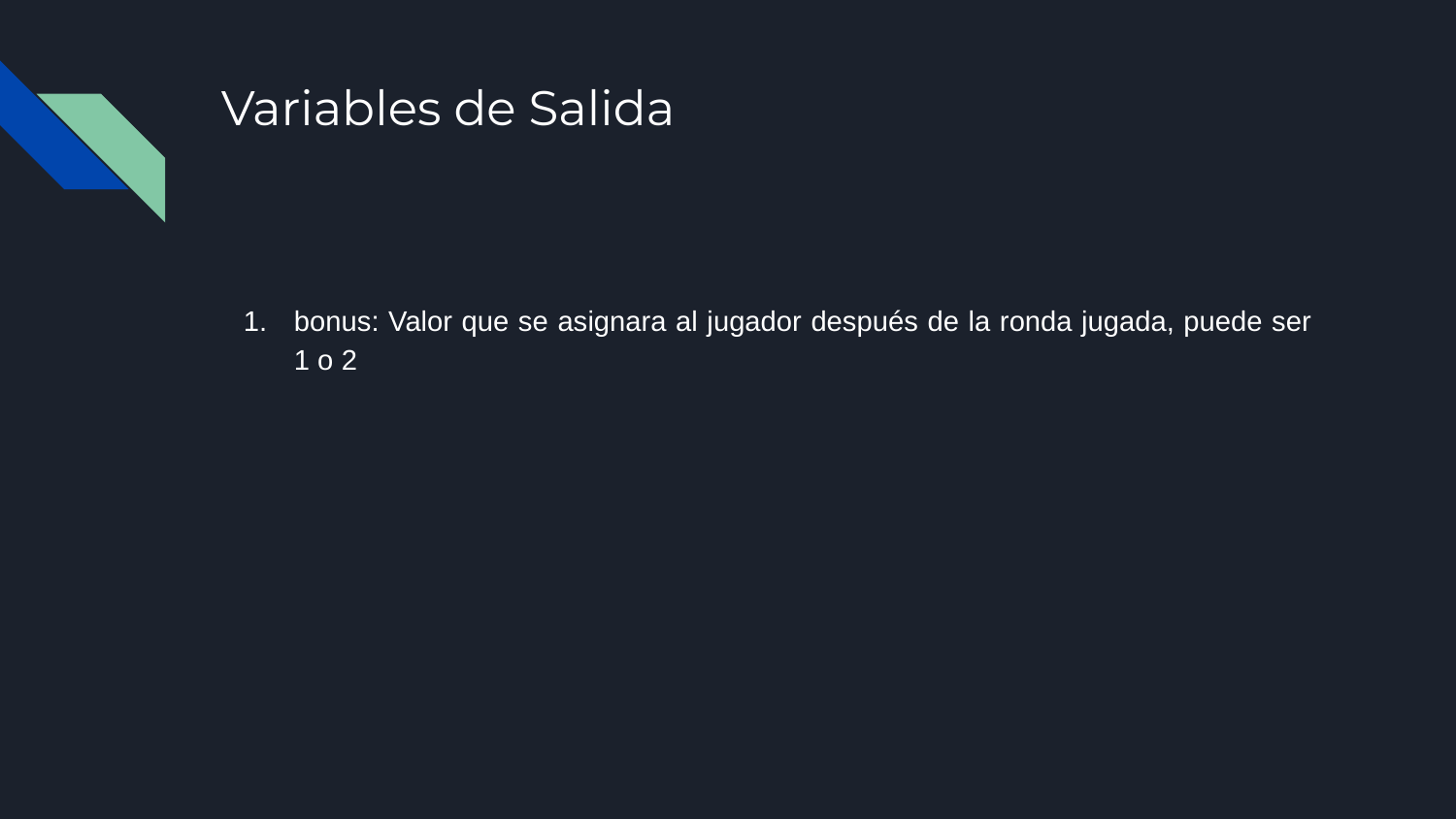

# Variables de Salida

bonus: Valor que se asignara al jugador después de la ronda jugada, puede ser 1 o 2